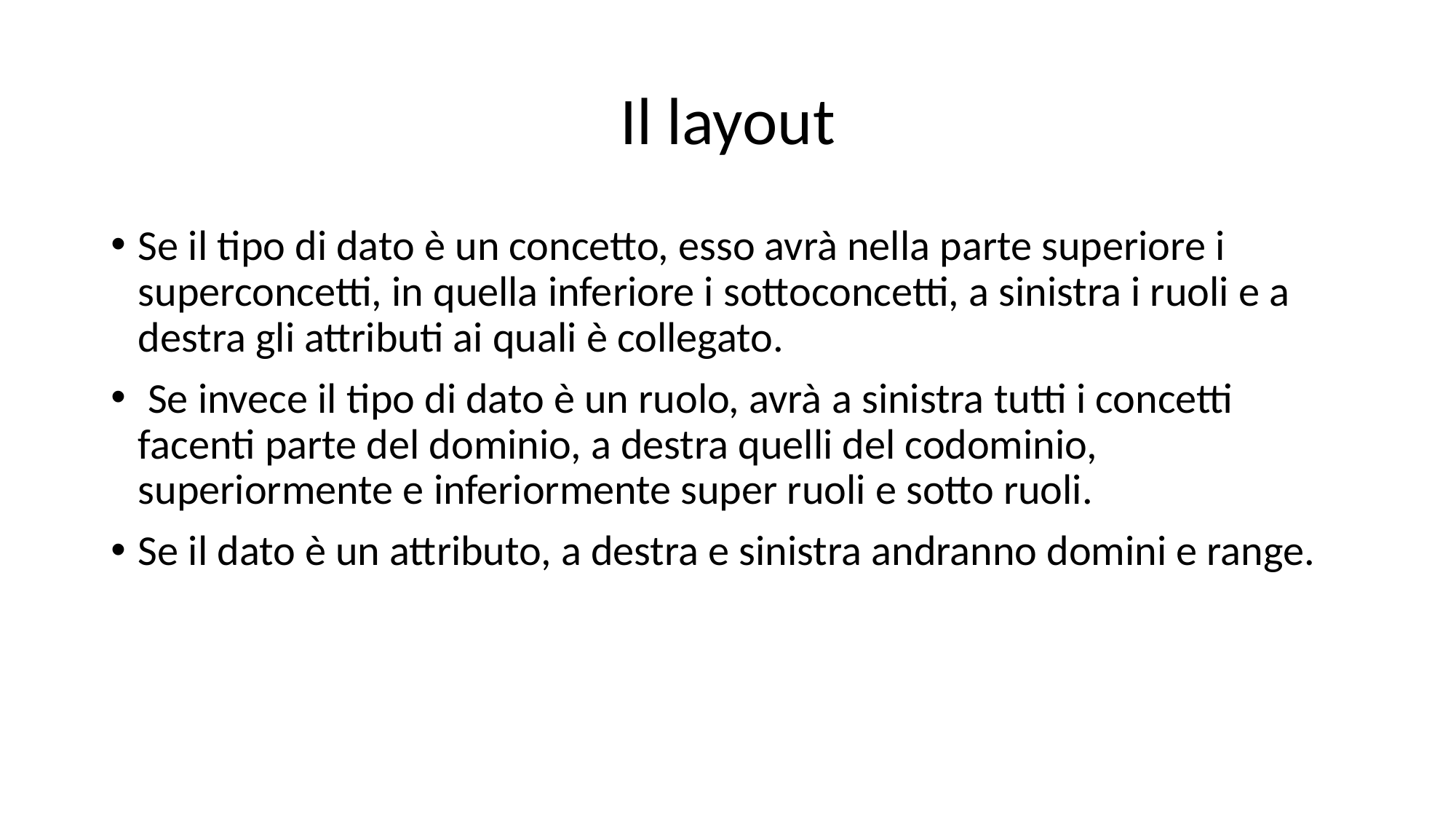

# Il layout
Se il tipo di dato è un concetto, esso avrà nella parte superiore i superconcetti, in quella inferiore i sottoconcetti, a sinistra i ruoli e a destra gli attributi ai quali è collegato.
 Se invece il tipo di dato è un ruolo, avrà a sinistra tutti i concetti facenti parte del dominio, a destra quelli del codominio, superiormente e inferiormente super ruoli e sotto ruoli.
Se il dato è un attributo, a destra e sinistra andranno domini e range.